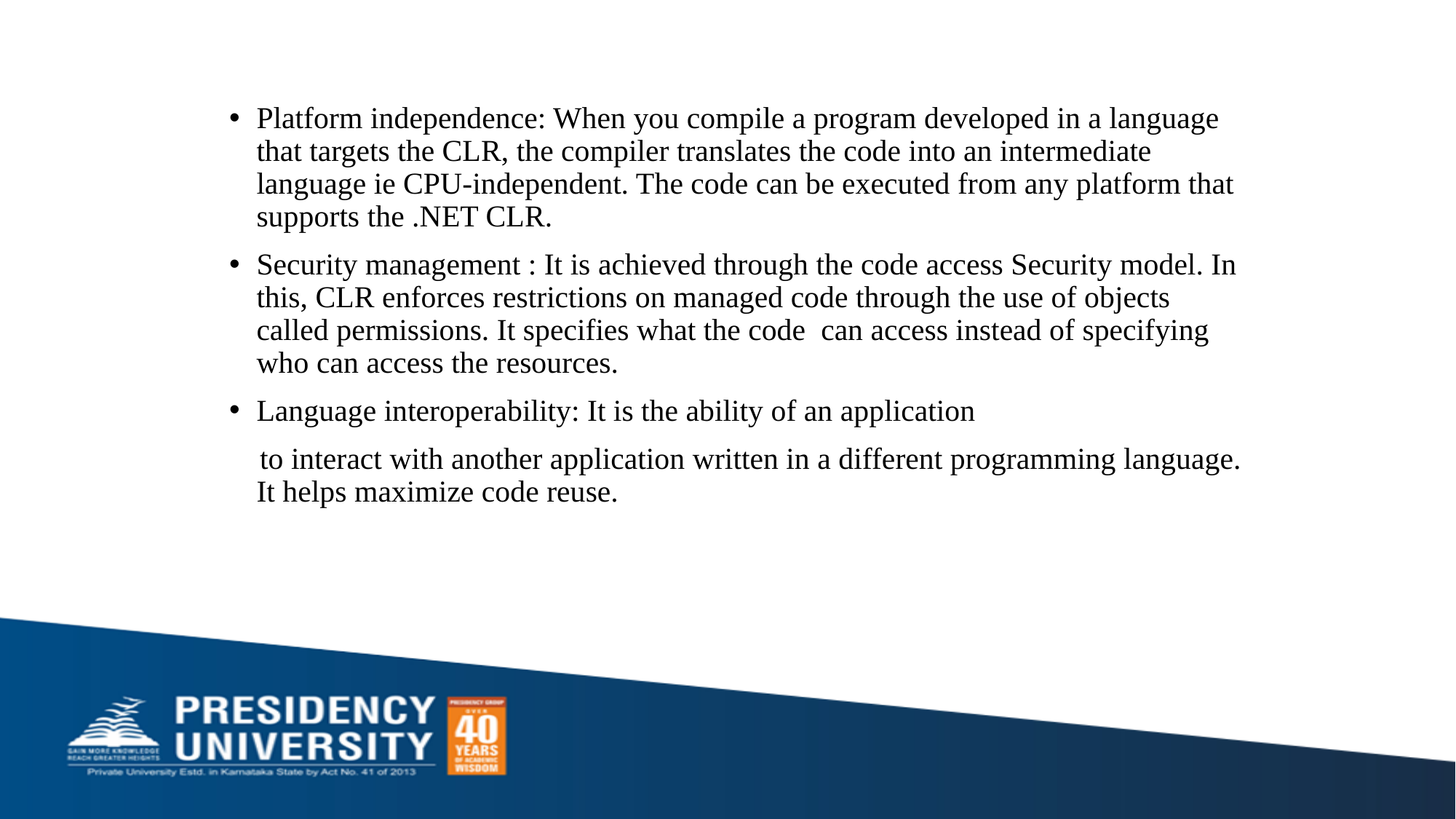

Platform independence: When you compile a program developed in a language that targets the CLR, the compiler translates the code into an intermediate language ie CPU-independent. The code can be executed from any platform that supports the .NET CLR.
Security management : It is achieved through the code access Security model. In this, CLR enforces restrictions on managed code through the use of objects called permissions. It specifies what the code  can access instead of specifying who can access the resources.
Language interoperability: It is the ability of an application
    to interact with another application written in a different programming language. It helps maximize code reuse.